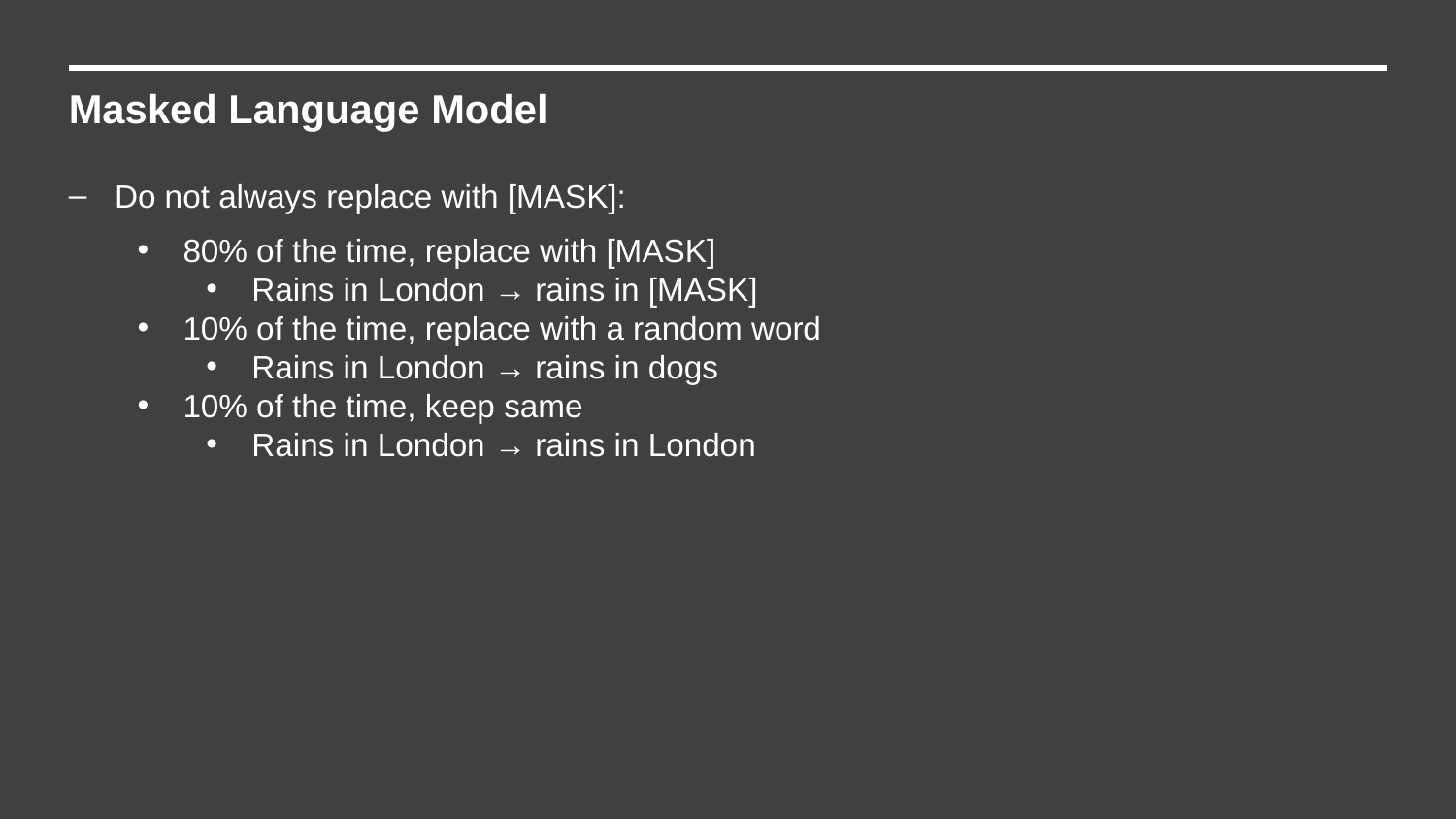

Masked Language Model
Do not always replace with [MASK]:
80% of the time, replace with [MASK]
Rains in London → rains in [MASK]
10% of the time, replace with a random word
Rains in London → rains in dogs
10% of the time, keep same
Rains in London → rains in London